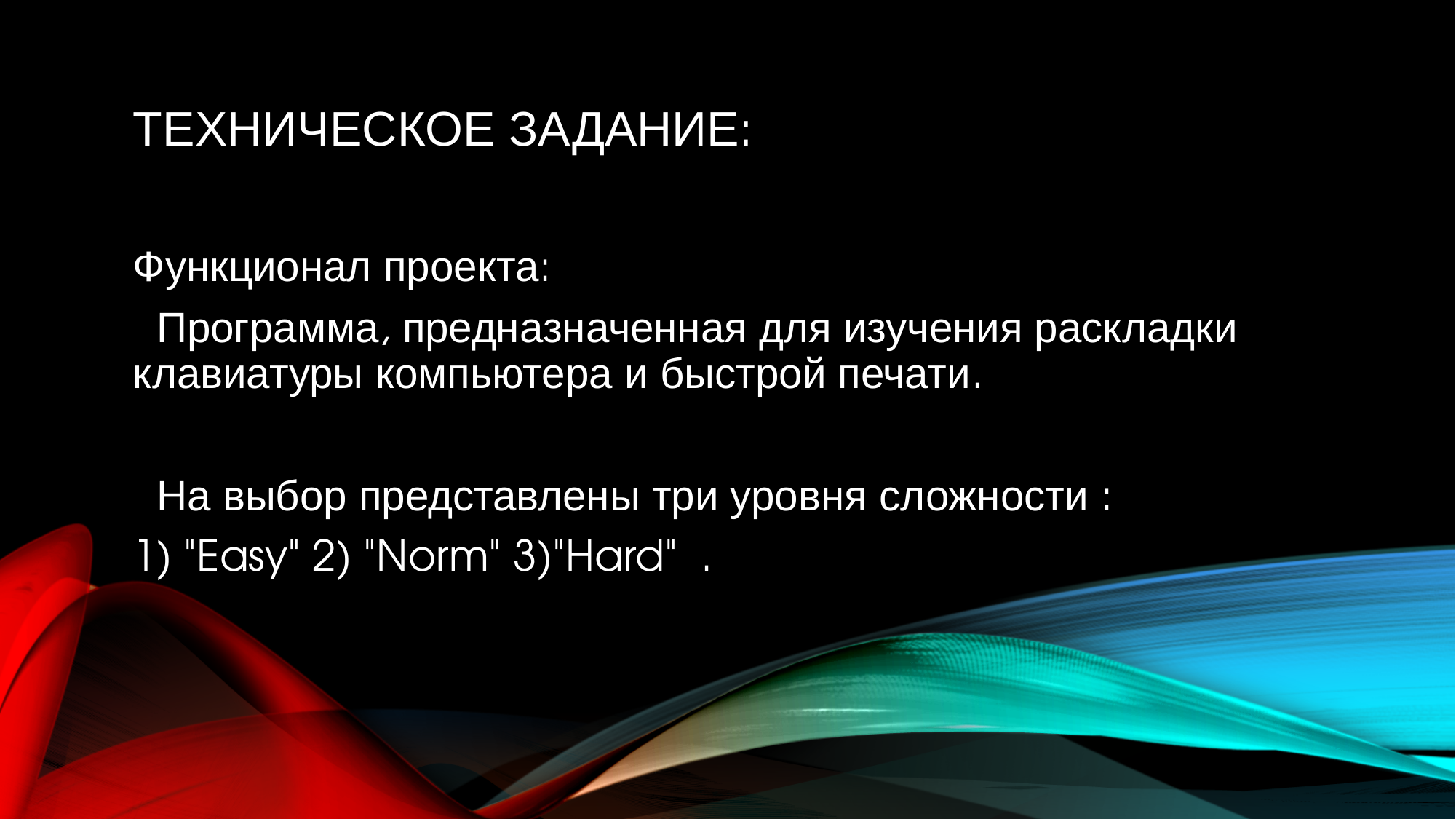

# Техническое задание:

Функционал проекта:
  Программа, предназначенная для изучения раскладки клавиатуры компьютера и быстрой печати.

  На выбор представлены три уровня сложности :
1) "Easy" 2) "Norm" 3)"Hard"  .